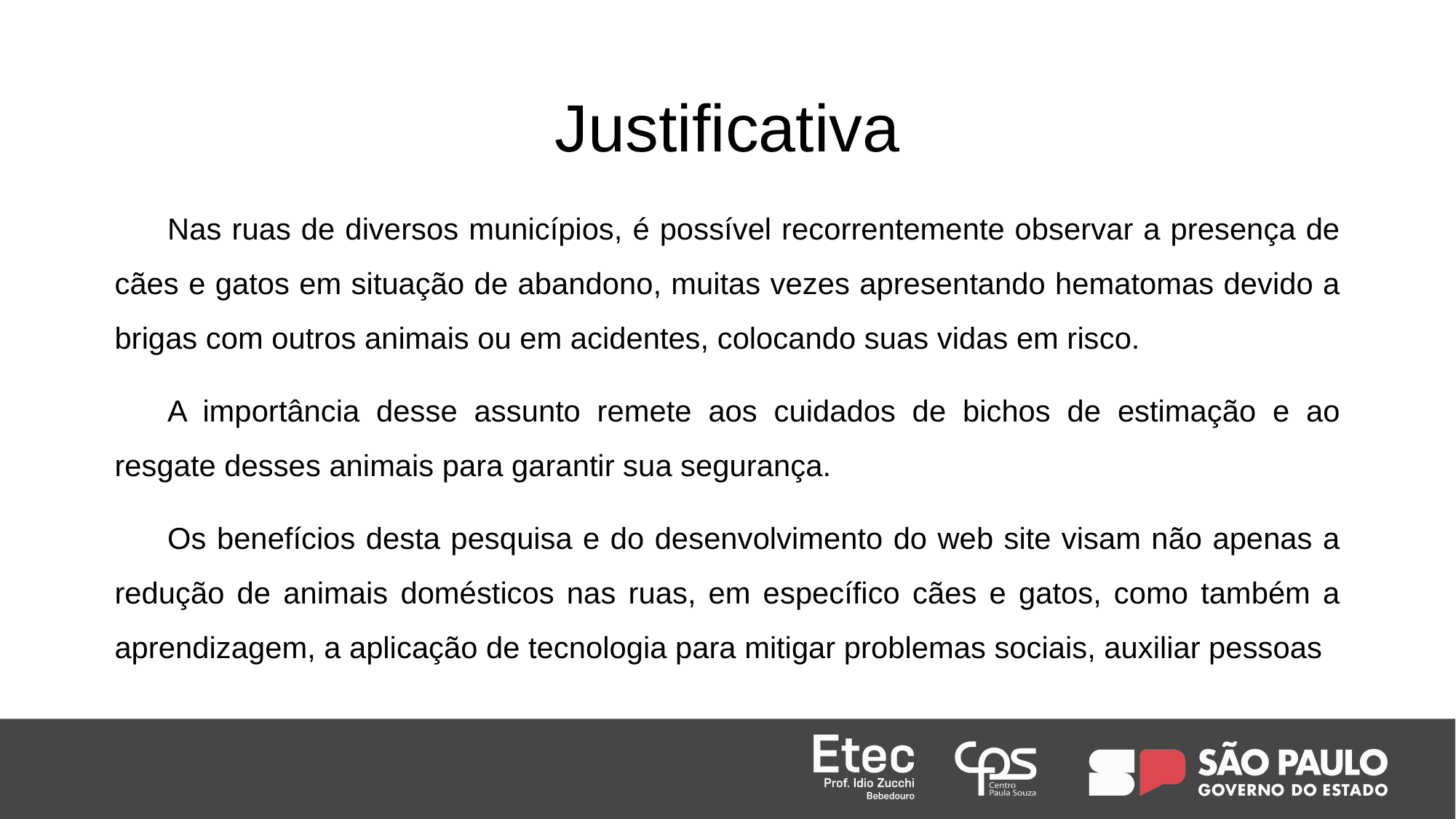

Justificativa
Nas ruas de diversos municípios, é possível recorrentemente observar a presença de cães e gatos em situação de abandono, muitas vezes apresentando hematomas devido a brigas com outros animais ou em acidentes, colocando suas vidas em risco.
A importância desse assunto remete aos cuidados de bichos de estimação e ao resgate desses animais para garantir sua segurança.
Os benefícios desta pesquisa e do desenvolvimento do web site visam não apenas a redução de animais domésticos nas ruas, em específico cães e gatos, como também a aprendizagem, a aplicação de tecnologia para mitigar problemas sociais, auxiliar pessoas